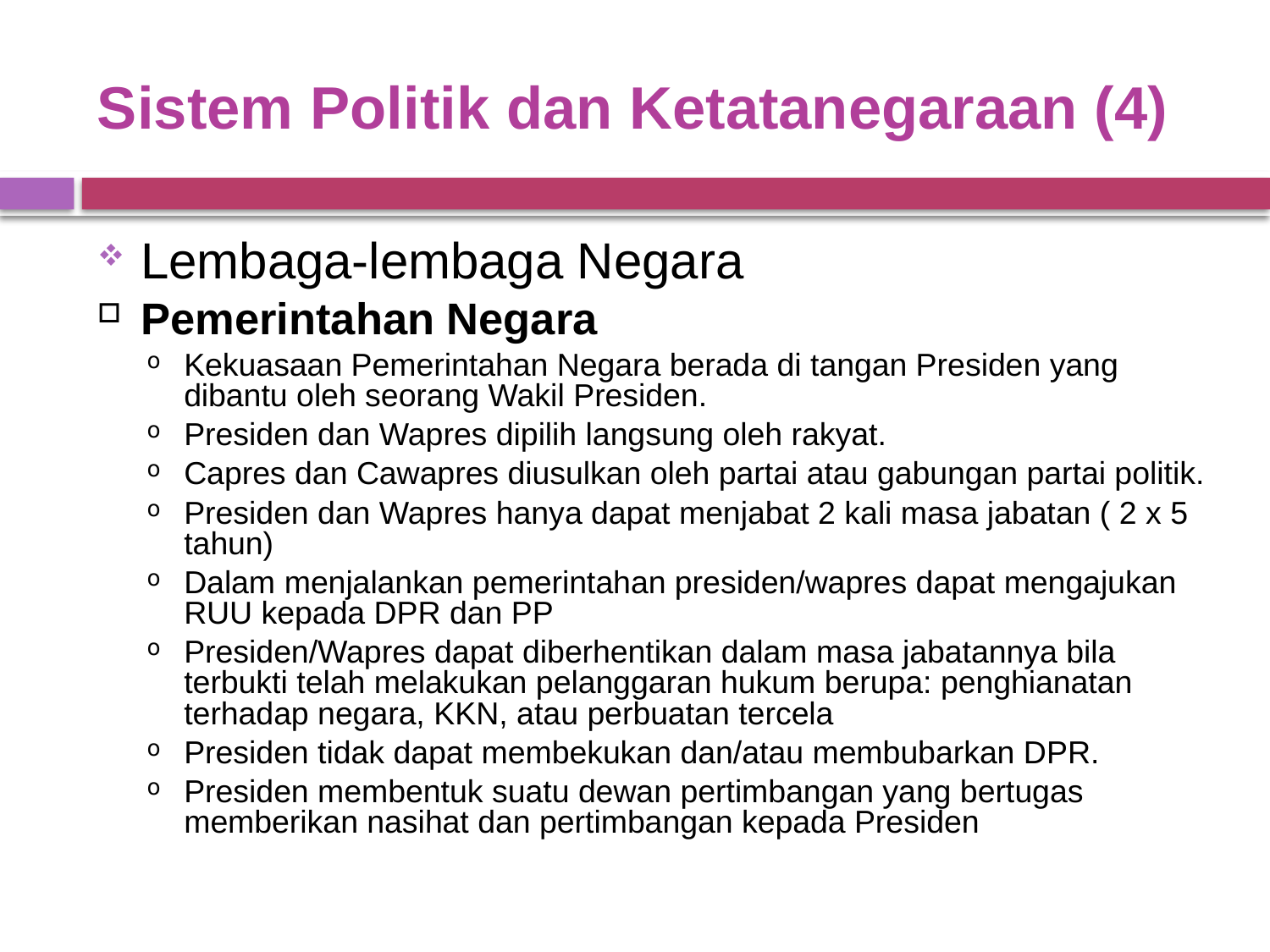

# Sistem Politik dan Ketatanegaraan (4)
Lembaga-lembaga Negara
Pemerintahan Negara
Kekuasaan Pemerintahan Negara berada di tangan Presiden yang dibantu oleh seorang Wakil Presiden.
Presiden dan Wapres dipilih langsung oleh rakyat.
Capres dan Cawapres diusulkan oleh partai atau gabungan partai politik.
Presiden dan Wapres hanya dapat menjabat 2 kali masa jabatan ( 2 x 5 tahun)
Dalam menjalankan pemerintahan presiden/wapres dapat mengajukan RUU kepada DPR dan PP
Presiden/Wapres dapat diberhentikan dalam masa jabatannya bila terbukti telah melakukan pelanggaran hukum berupa: penghianatan terhadap negara, KKN, atau perbuatan tercela
Presiden tidak dapat membekukan dan/atau membubarkan DPR.
Presiden membentuk suatu dewan pertimbangan yang bertugas memberikan nasihat dan pertimbangan kepada Presiden